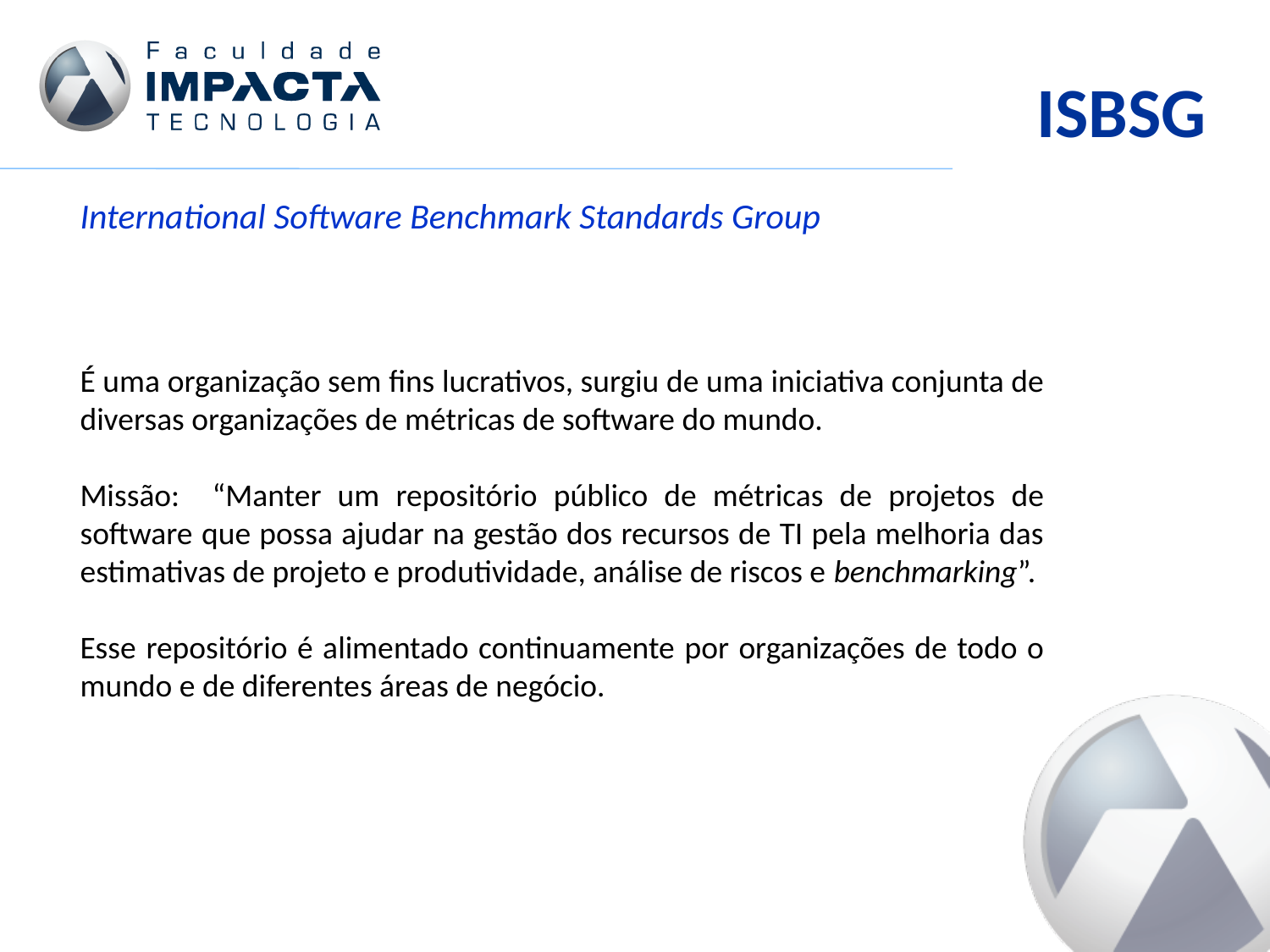

ISBSG
International Software Benchmark Standards Group

É uma organização sem fins lucrativos, surgiu de uma iniciativa conjunta de diversas organizações de métricas de software do mundo.

Missão:  “Manter um repositório público de métricas de projetos de software que possa ajudar na gestão dos recursos de TI pela melhoria das estimativas de projeto e produtividade, análise de riscos e benchmarking”.

Esse repositório é alimentado continuamente por organizações de todo o mundo e de diferentes áreas de negócio.